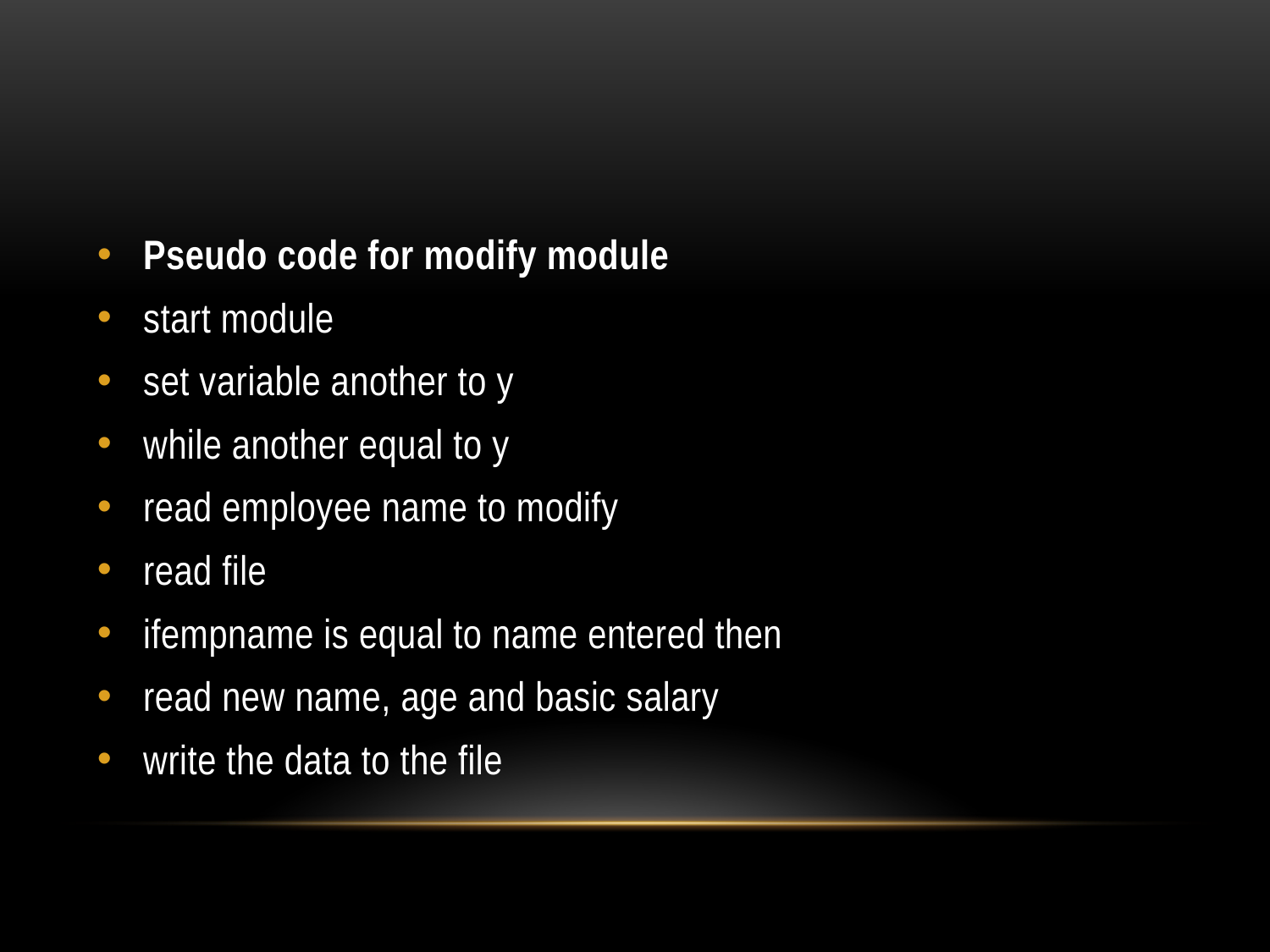

#
Pseudo code for modify module
start module
set variable another to y
while another equal to y
read employee name to modify
read file
ifempname is equal to name entered then
read new name, age and basic salary
write the data to the file